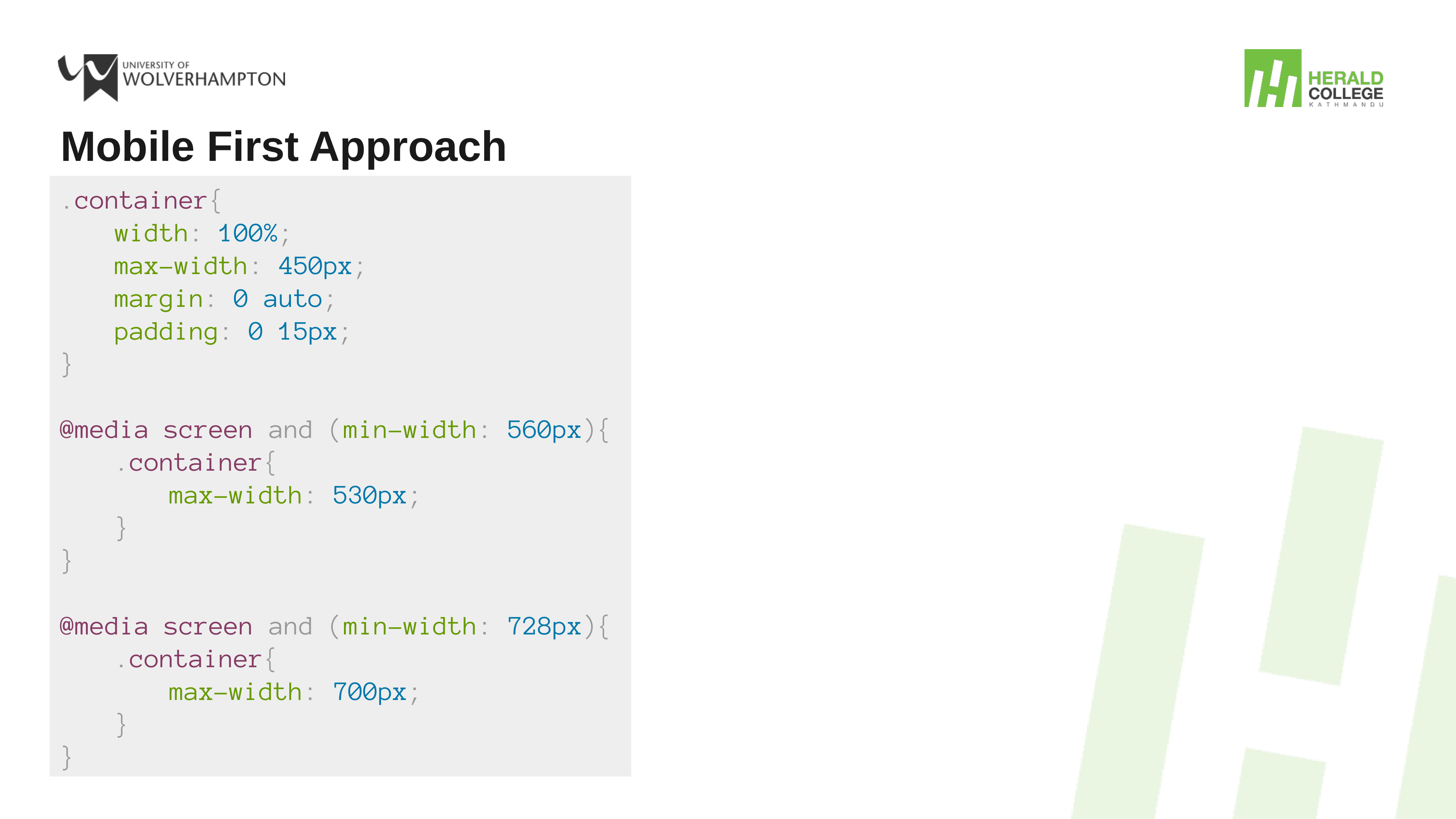

# Mobile First Approach
.container{
	width: 100%;
	max-width: 450px;
	margin: 0 auto;
	padding: 0 15px;
}

@media screen and (min-width: 560px){
	.container{
		max-width: 530px;
	}
}

@media screen and (min-width: 728px){
	.container{
		max-width: 700px;
	}
}